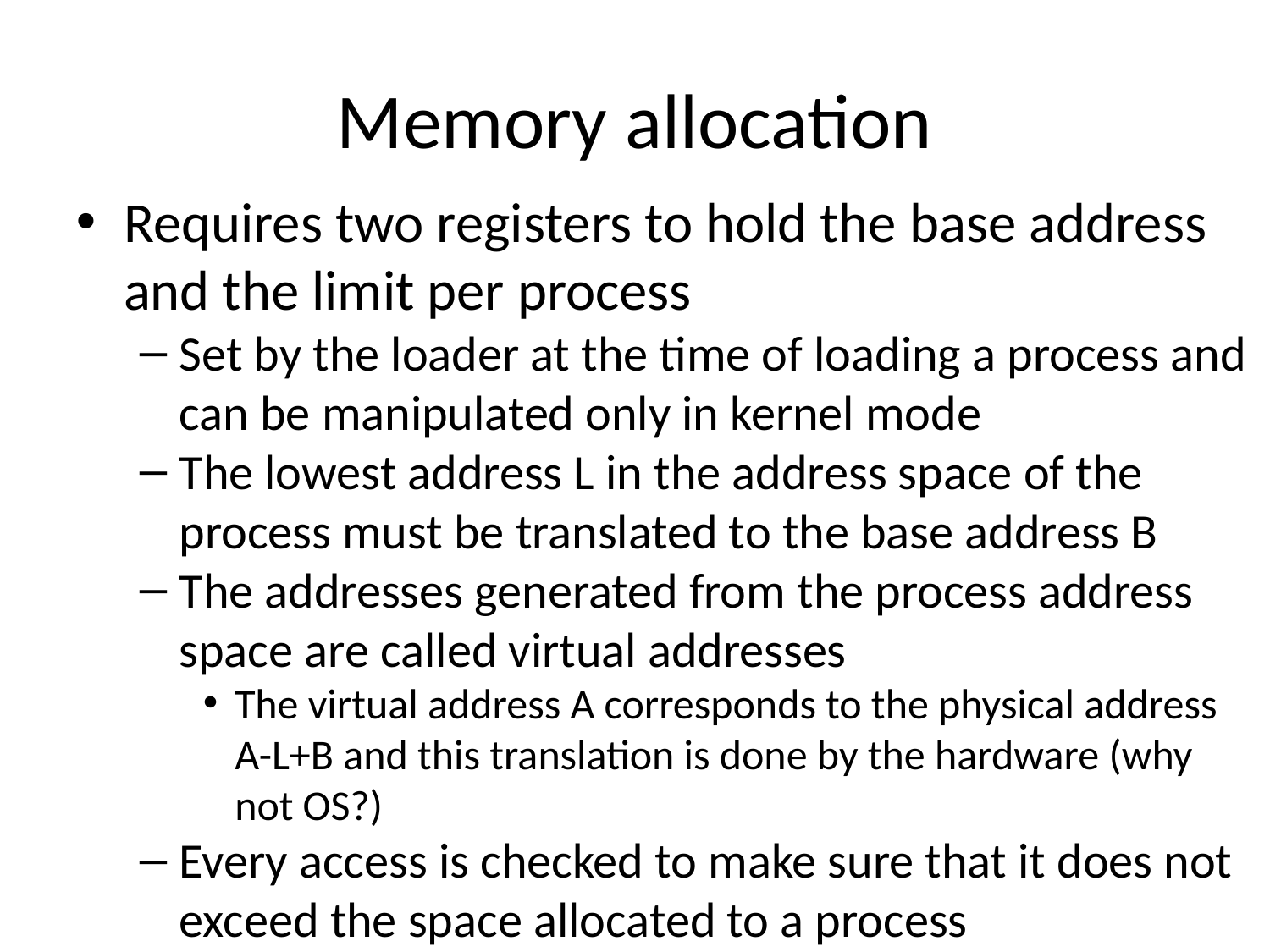

Memory allocation
Requires two registers to hold the base address and the limit per process
Set by the loader at the time of loading a process and can be manipulated only in kernel mode
The lowest address L in the address space of the process must be translated to the base address B
The addresses generated from the process address space are called virtual addresses
The virtual address A corresponds to the physical address A-L+B and this translation is done by the hardware (why not OS?)
Every access is checked to make sure that it does not exceed the space allocated to a process